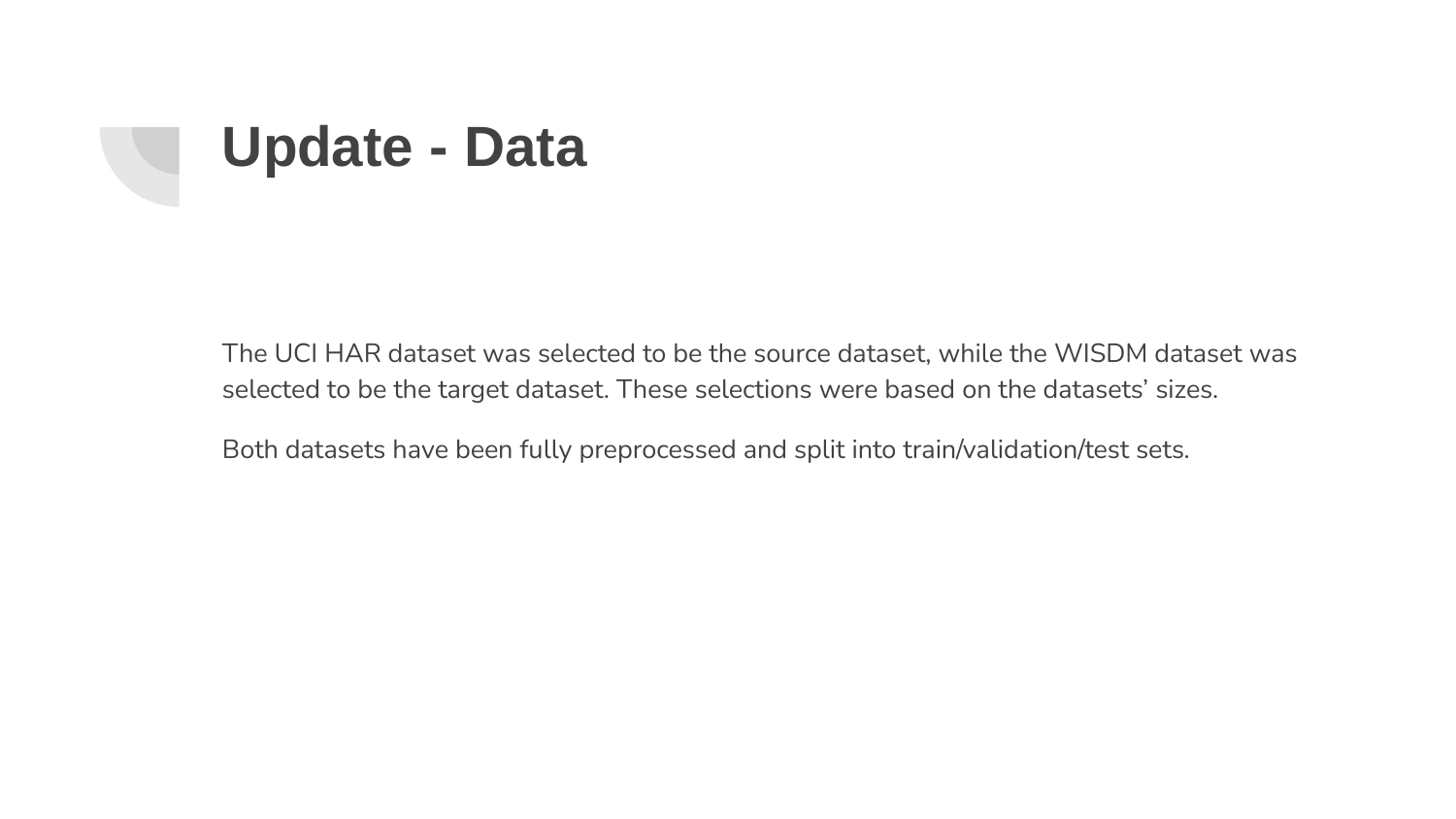

# Update - Data
The UCI HAR dataset was selected to be the source dataset, while the WISDM dataset was selected to be the target dataset. These selections were based on the datasets’ sizes.
Both datasets have been fully preprocessed and split into train/validation/test sets.